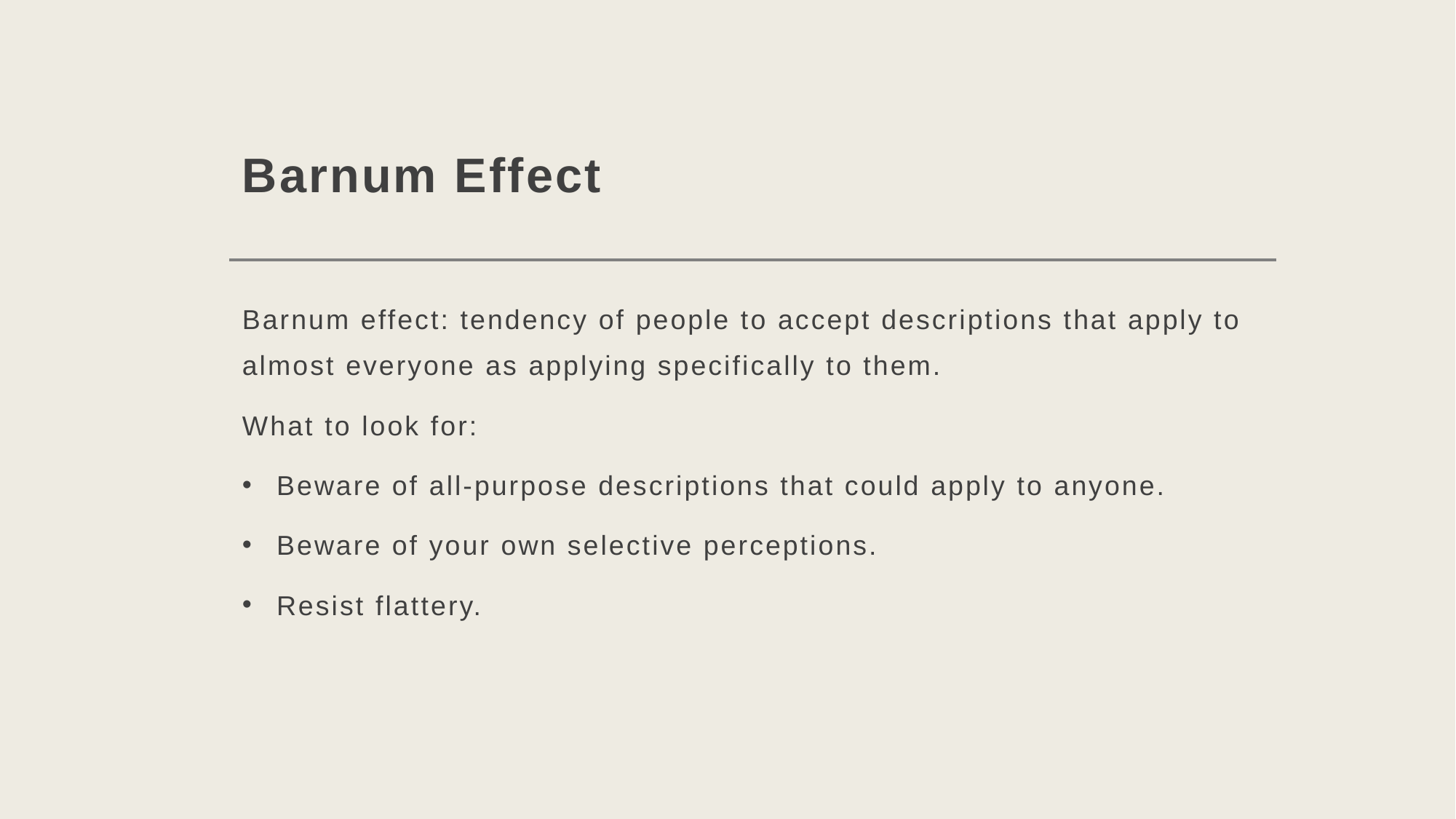

# Barnum Effect
Barnum effect: tendency of people to accept descriptions that apply to almost everyone as applying specifically to them.
What to look for:
Beware of all-purpose descriptions that could apply to anyone.
Beware of your own selective perceptions.
Resist flattery.